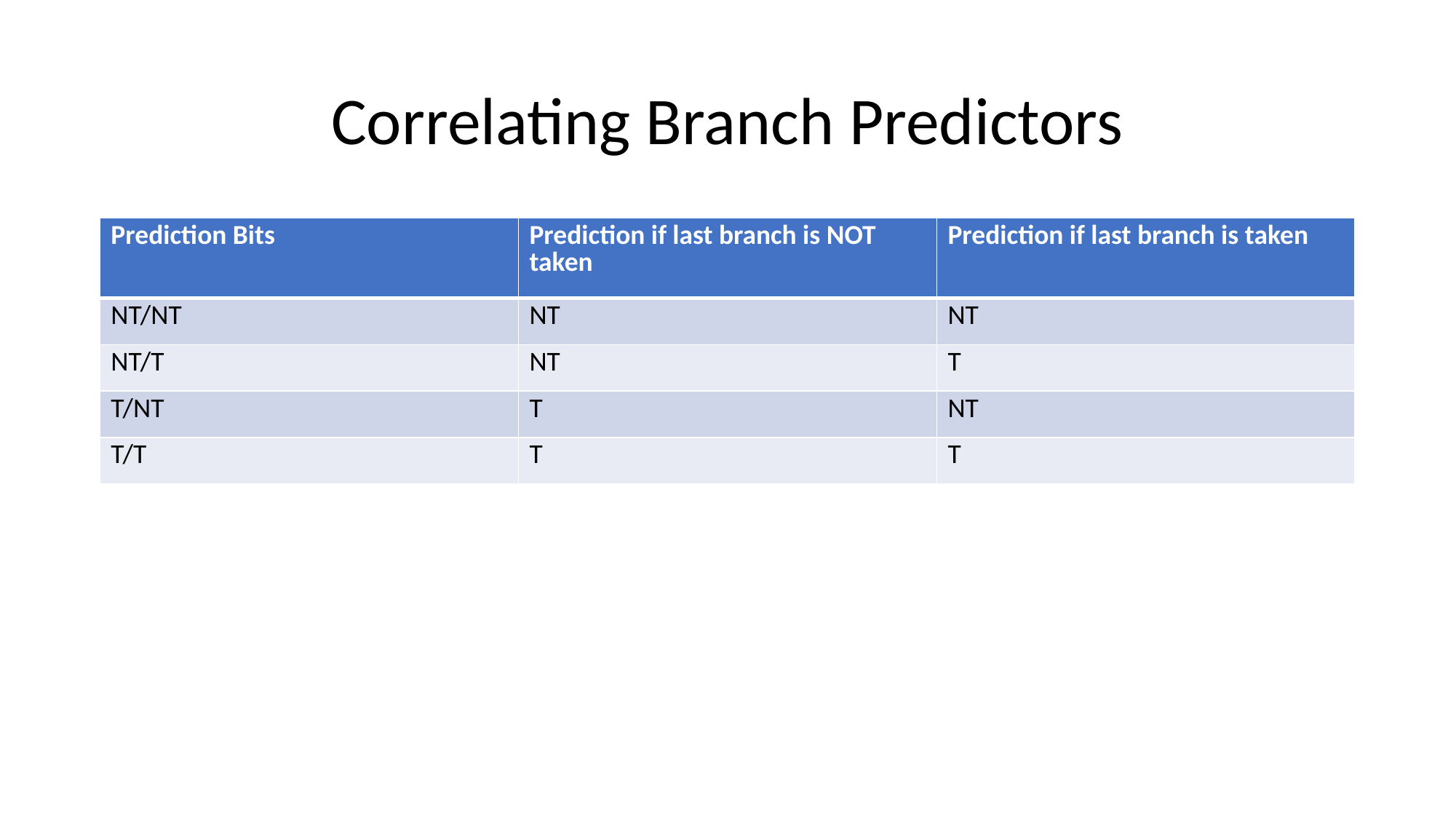

# Correlating Branch Predictors
| Prediction Bits | Prediction if last branch is NOT taken | Prediction if last branch is taken |
| --- | --- | --- |
| NT/NT | NT | NT |
| NT/T | NT | T |
| T/NT | T | NT |
| T/T | T | T |